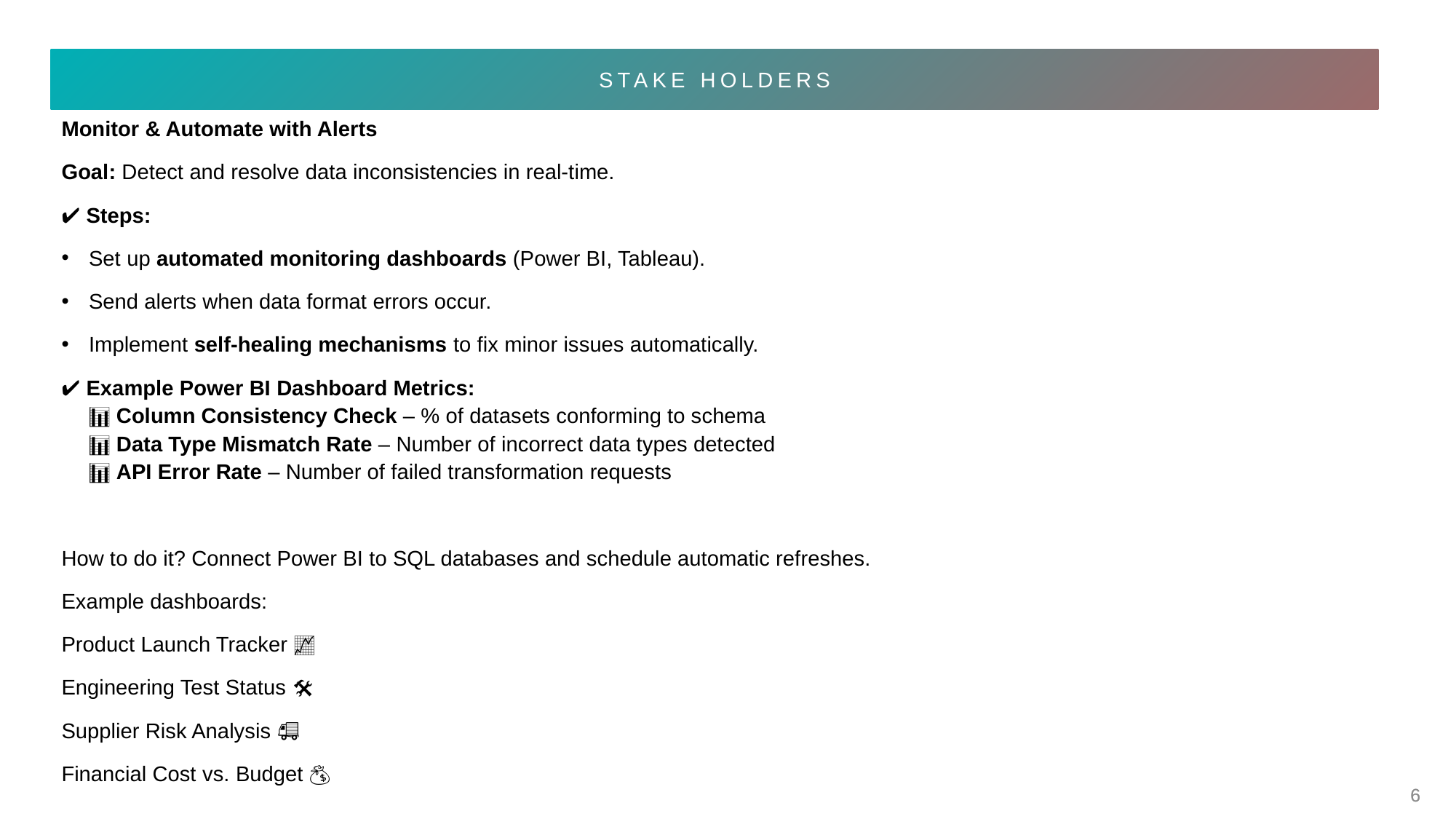

STAKE HOLDERS
Monitor & Automate with Alerts
Goal: Detect and resolve data inconsistencies in real-time.
✔ Steps:
Set up automated monitoring dashboards (Power BI, Tableau).
Send alerts when data format errors occur.
Implement self-healing mechanisms to fix minor issues automatically.
✔ Example Power BI Dashboard Metrics:
📊 Column Consistency Check – % of datasets conforming to schema
📊 Data Type Mismatch Rate – Number of incorrect data types detected
📊 API Error Rate – Number of failed transformation requests

How to do it? Connect Power BI to SQL databases and schedule automatic refreshes.
Example dashboards:
Product Launch Tracker 📈
Engineering Test Status 🛠
Supplier Risk Analysis 🚚
Financial Cost vs. Budget 💰

6